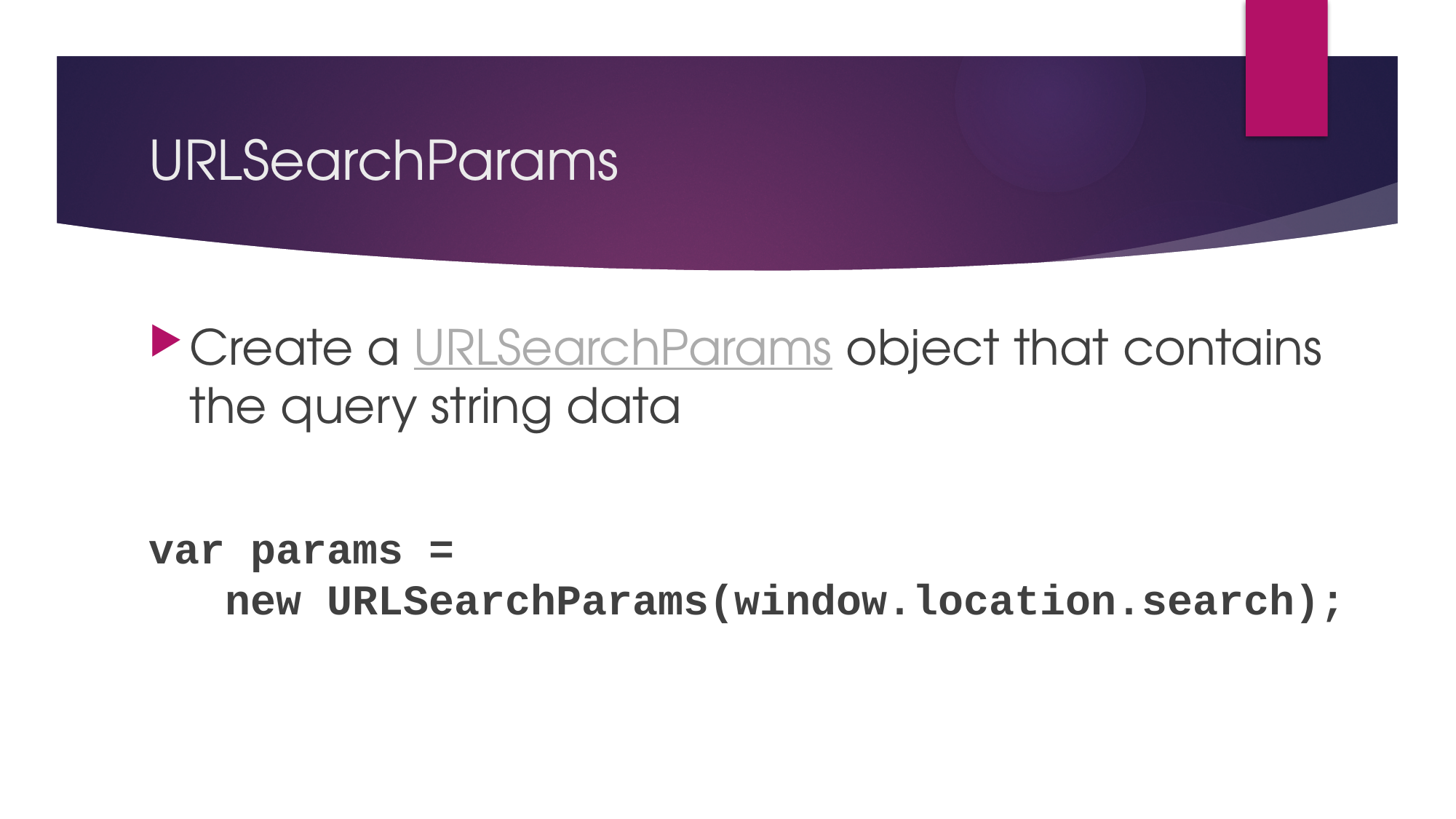

# URLSearchParams
Create a URLSearchParams object that contains the query string data

var params =
   new URLSearchParams(window.location.search);